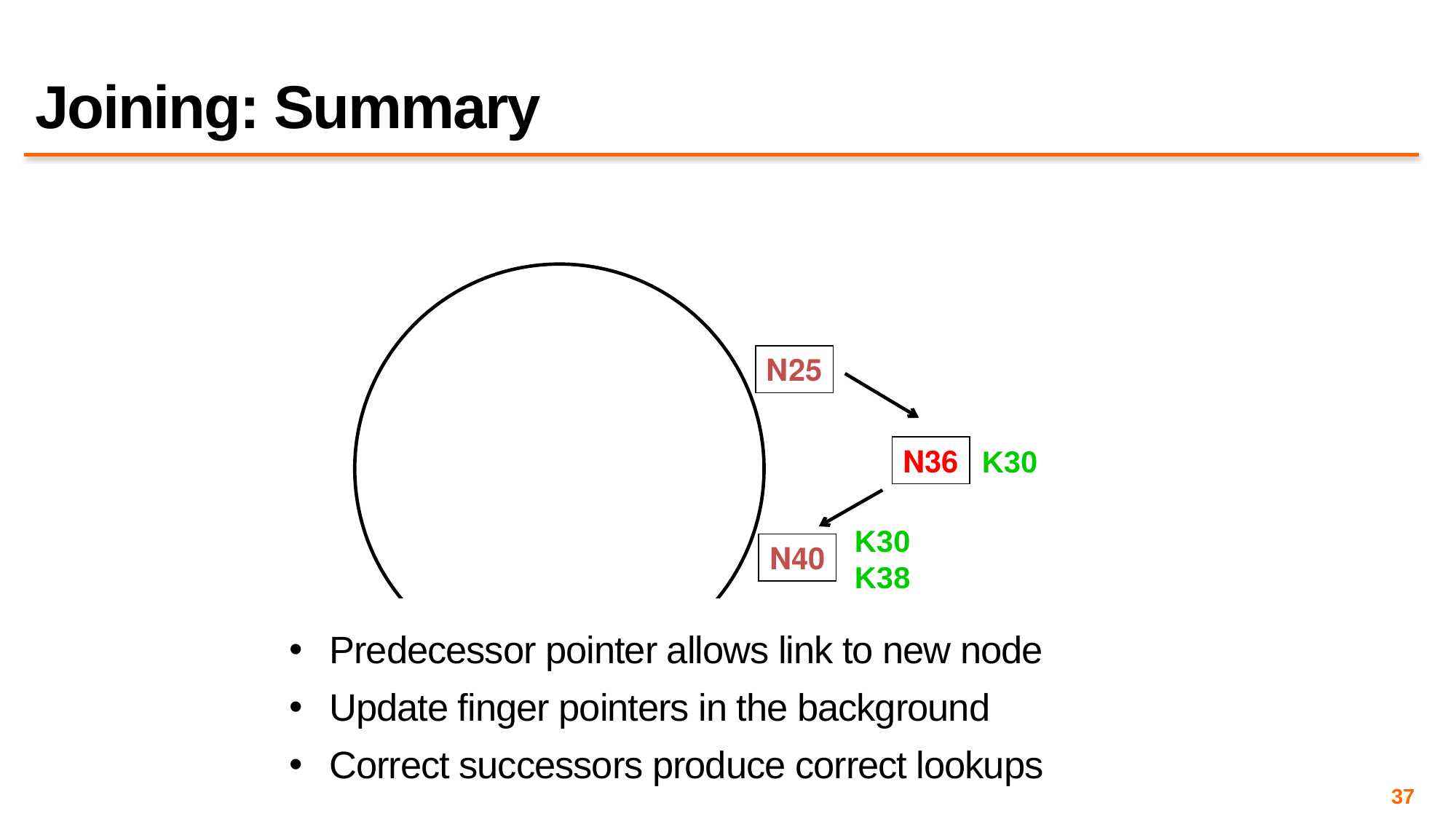

# Joining: Summary

N25

N36
K30

K30
K38
N40

Predecessor pointer allows link to new node
Update finger pointers in the background
Correct successors produce correct lookups

37